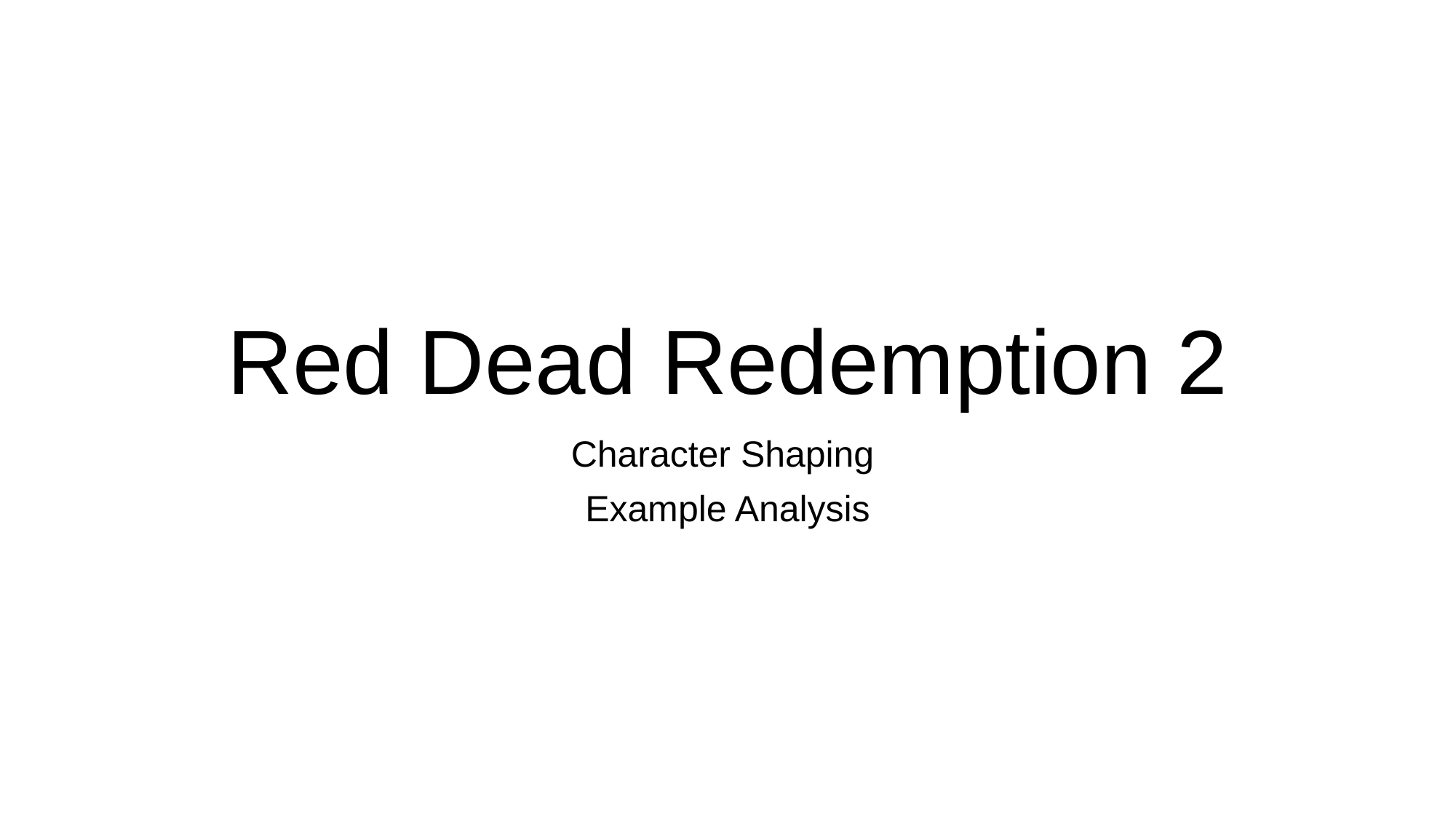

# Red Dead Redemption 2
Character Shaping
Example Analysis